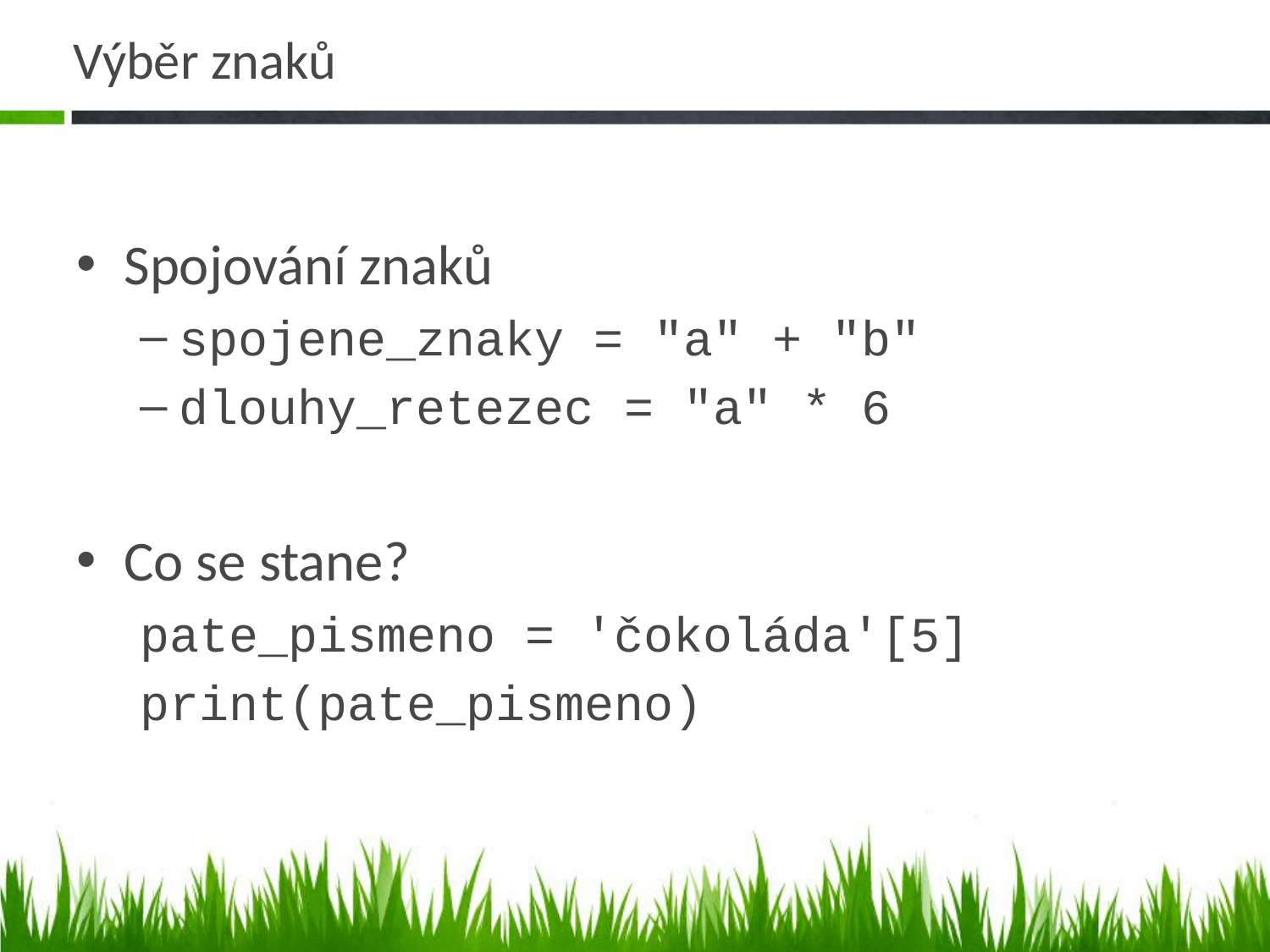

# Výběr znaků
Spojování znaků
spojene_znaky = "a" + "b"
dlouhy_retezec = "a" * 6

Co se stane?
pate_pismeno = 'čokoláda'[5]
print(pate_pismeno)